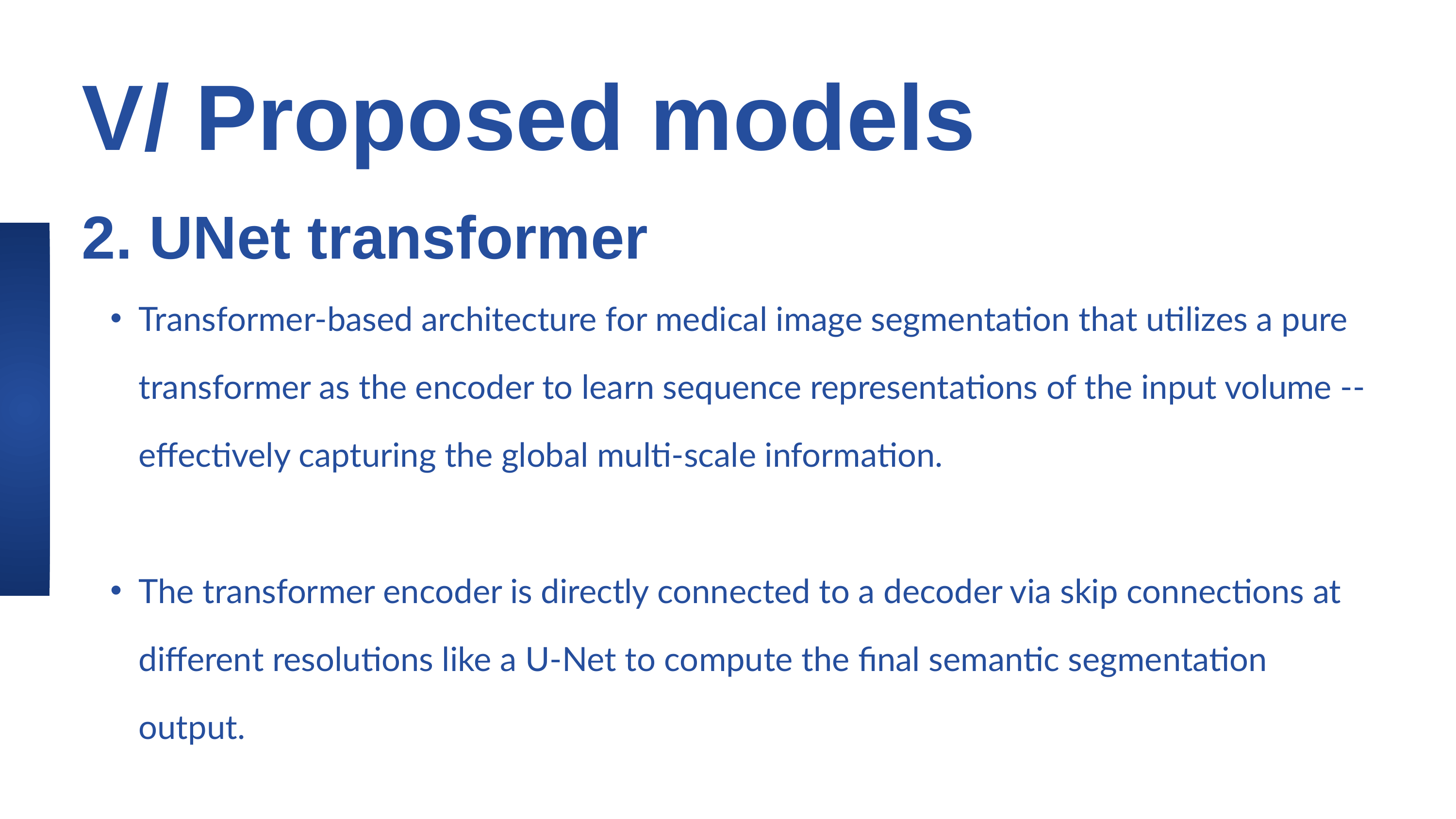

V/ Proposed models
2. UNet transformer

Transformer-based architecture for medical image segmentation that utilizes a pure transformer as the encoder to learn sequence representations of the input volume -- effectively capturing the global multi-scale information.

The transformer encoder is directly connected to a decoder via skip connections at different resolutions like a U-Net to compute the final semantic segmentation output.